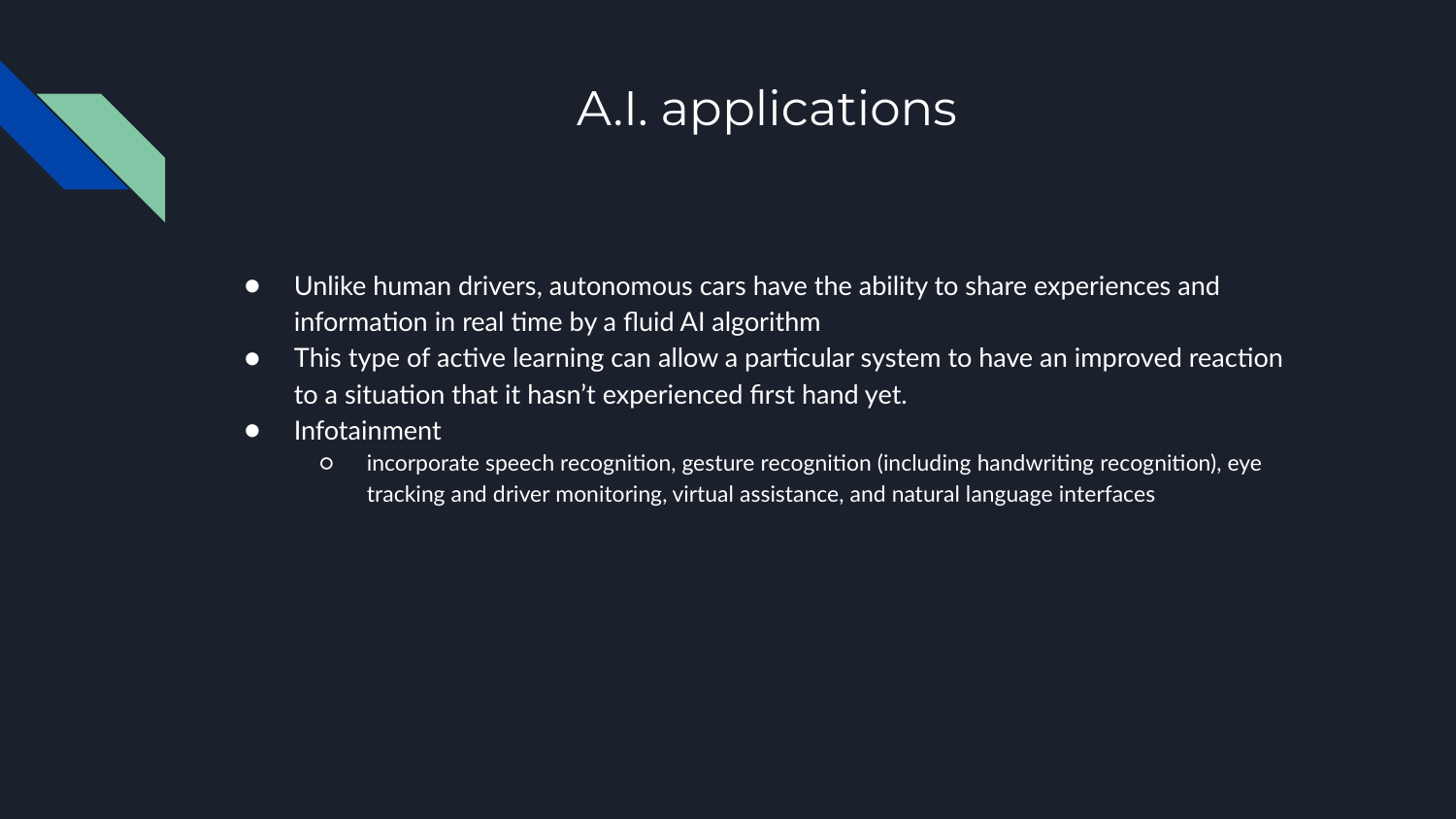

# A.I. applications
Unlike human drivers, autonomous cars have the ability to share experiences and information in real time by a fluid AI algorithm
This type of active learning can allow a particular system to have an improved reaction to a situation that it hasn’t experienced first hand yet.
Infotainment
incorporate speech recognition, gesture recognition (including handwriting recognition), eye tracking and driver monitoring, virtual assistance, and natural language interfaces